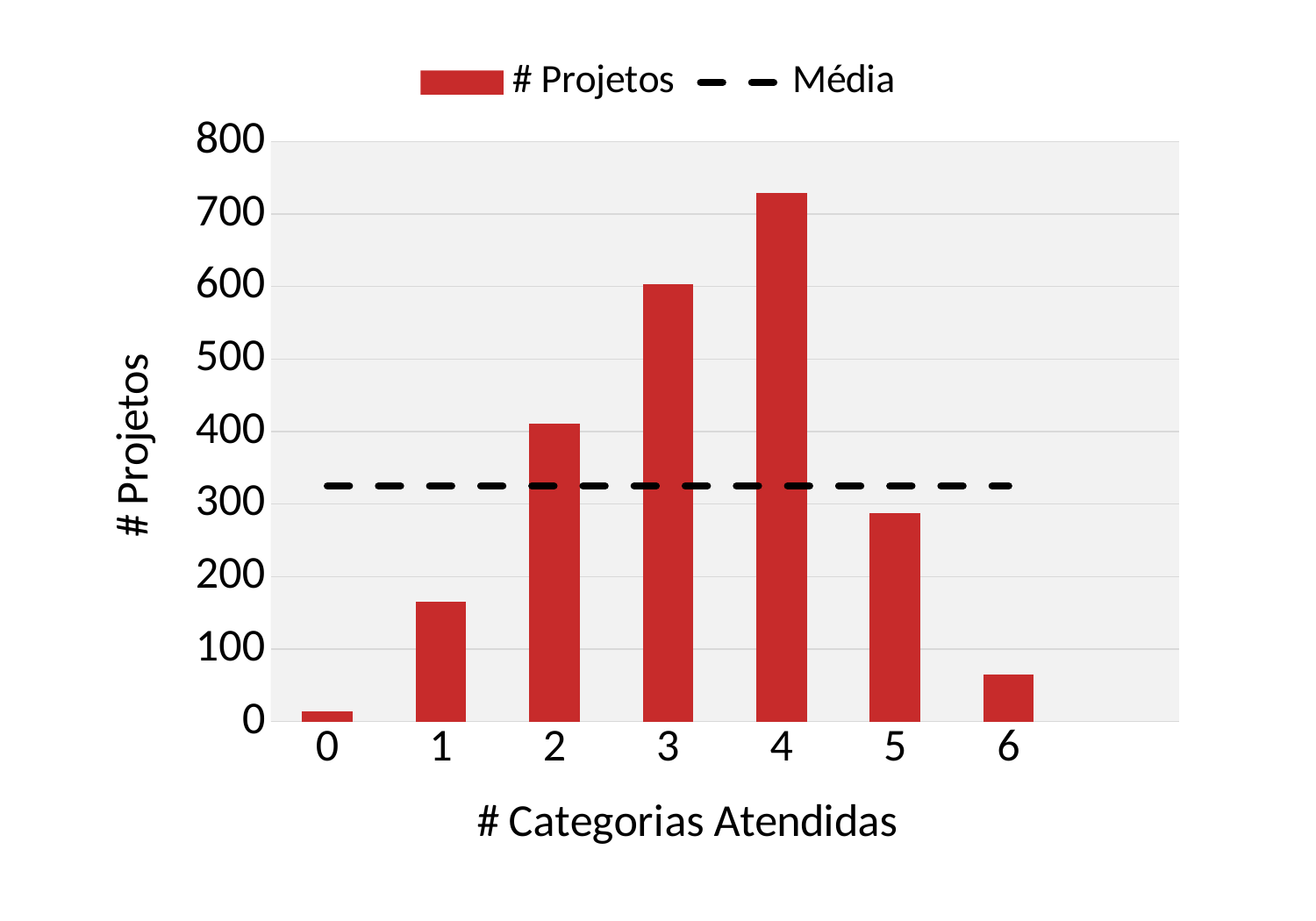

### Chart

| Category | # Projetos | Média |
|---|---|---|
| 0 | 14.0 | 324.85714285714283 |
| 1 | 165.0 | 324.85714285714283 |
| 2 | 411.0 | 324.85714285714283 |
| 3 | 603.0 | 324.85714285714283 |
| 4 | 729.0 | 324.85714285714283 |
| 5 | 287.0 | 324.85714285714283 |
| 6 | 65.0 | 324.85714285714283 |
|  | None | None |